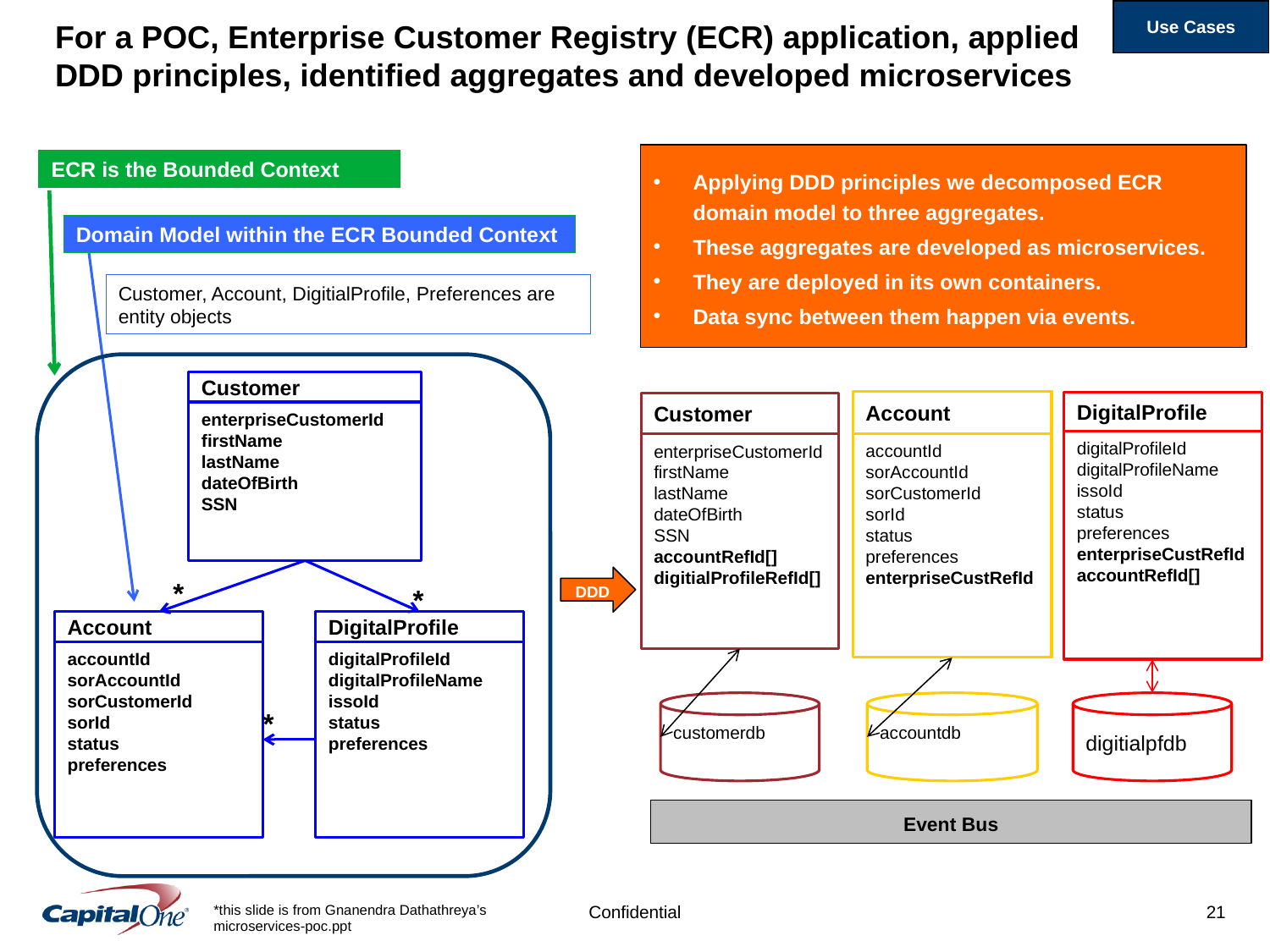

Use Cases
# For a POC, Enterprise Customer Registry (ECR) application, applied DDD principles, identified aggregates and developed microservices
Applying DDD principles we decomposed ECR domain model to three aggregates.
These aggregates are developed as microservices.
They are deployed in its own containers.
Data sync between them happen via events.
ECR is the Bounded Context
Domain Model within the ECR Bounded Context
Customer, Account, DigitialProfile, Preferences are entity objects

Customer
enterpriseCustomerId
firstName
lastName
dateOfBirth
SSN
Account
accountId
sorAccountId
sorCustomerId
sorId
status
preferences
enterpriseCustRefId
accountdb
DigitalProfile
digitalProfileId
digitalProfileName
issoId
status
preferences
enterpriseCustRefId
accountRefId[]

digitialpfdb
Customer
enterpriseCustomerId
firstName
lastName
dateOfBirth
SSN
accountRefId[]
digitialProfileRefId[]
customerdb
DDD
*
*
Account
accountId
sorAccountId
sorCustomerId
sorId
status
preferences
DigitalProfile
digitalProfileId
digitalProfileName
issoId
status
preferences
*
Event Bus
*this slide is from Gnanendra Dathathreya’s microservices-poc.ppt